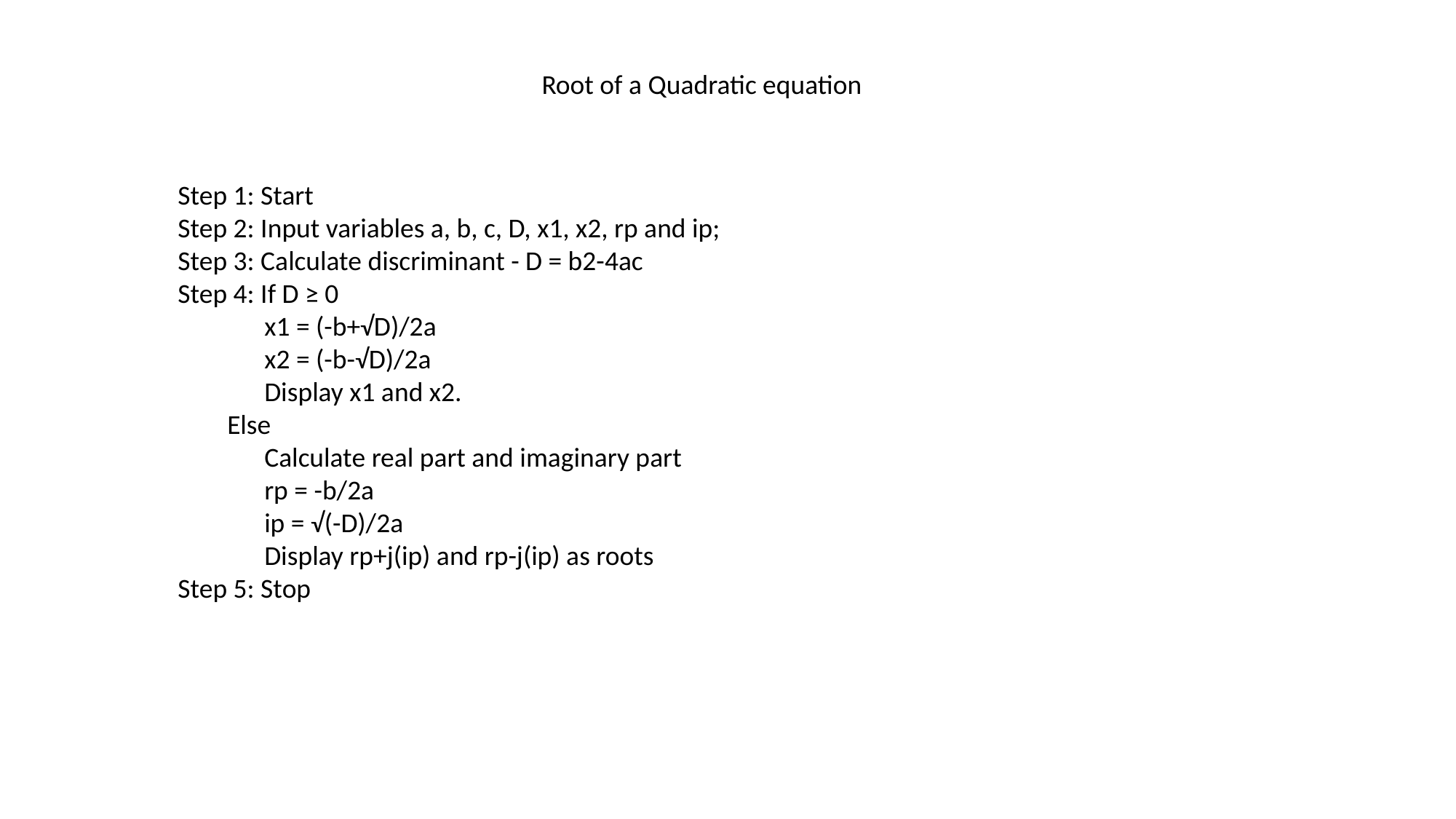

Root of a Quadratic equation
Step 1: Start
Step 2: Input variables a, b, c, D, x1, x2, rp and ip;
Step 3: Calculate discriminant - D = b2-4ac
Step 4: If D ≥ 0
              x1 = (-b+√D)/2a
              x2 = (-b-√D)/2a
              Display x1 and x2.
        Else
              Calculate real part and imaginary part
              rp = -b/2a
              ip = √(-D)/2a
              Display rp+j(ip) and rp-j(ip) as roots
Step 5: Stop